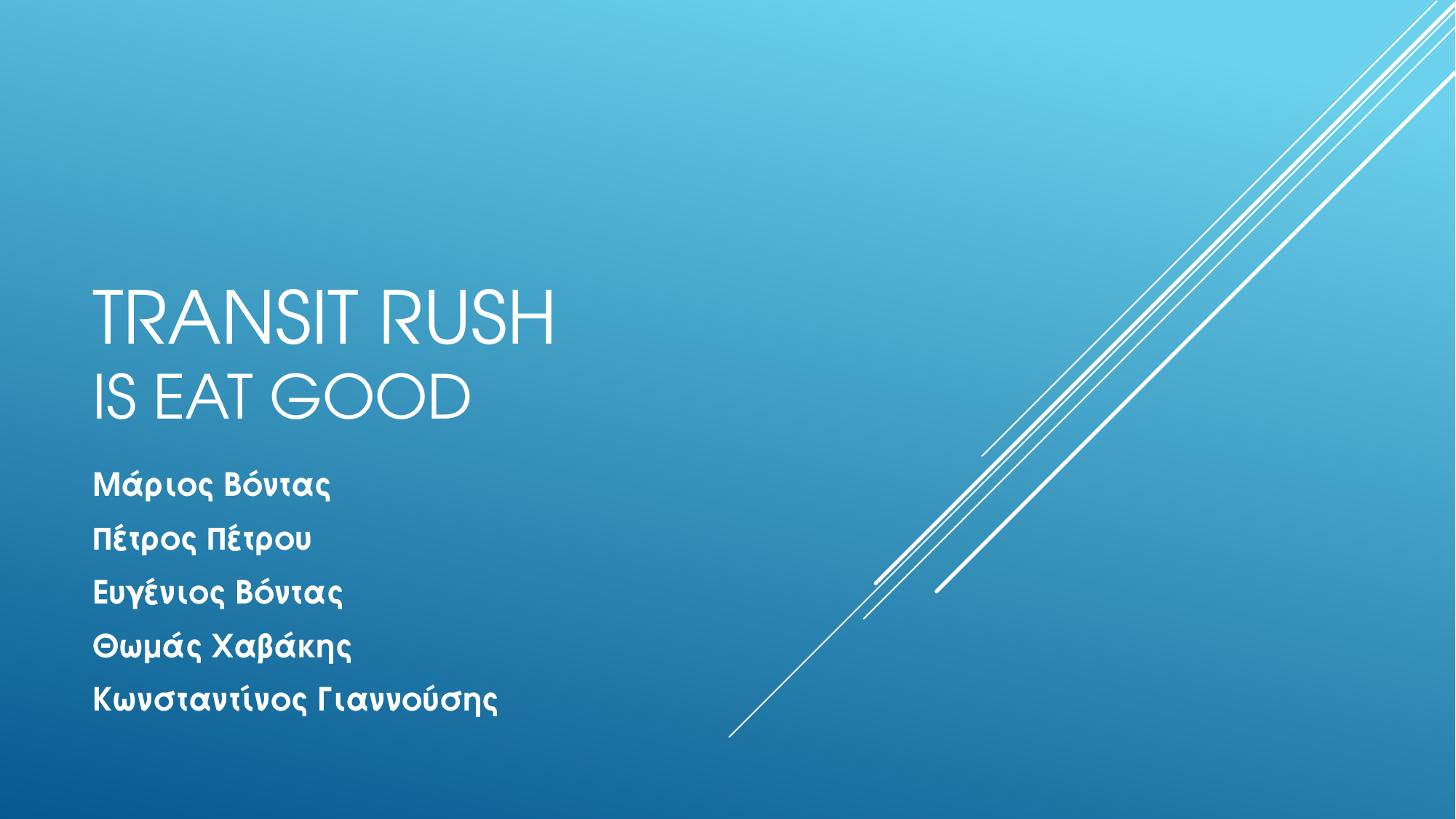

# Transit rush is eat good
Μάριος Βόντας
Πέτρος Πέτρου
Ευγένιος Βόντας
Θωμάς Χαβάκης
Κωνσταντίνος Γιαννούσης